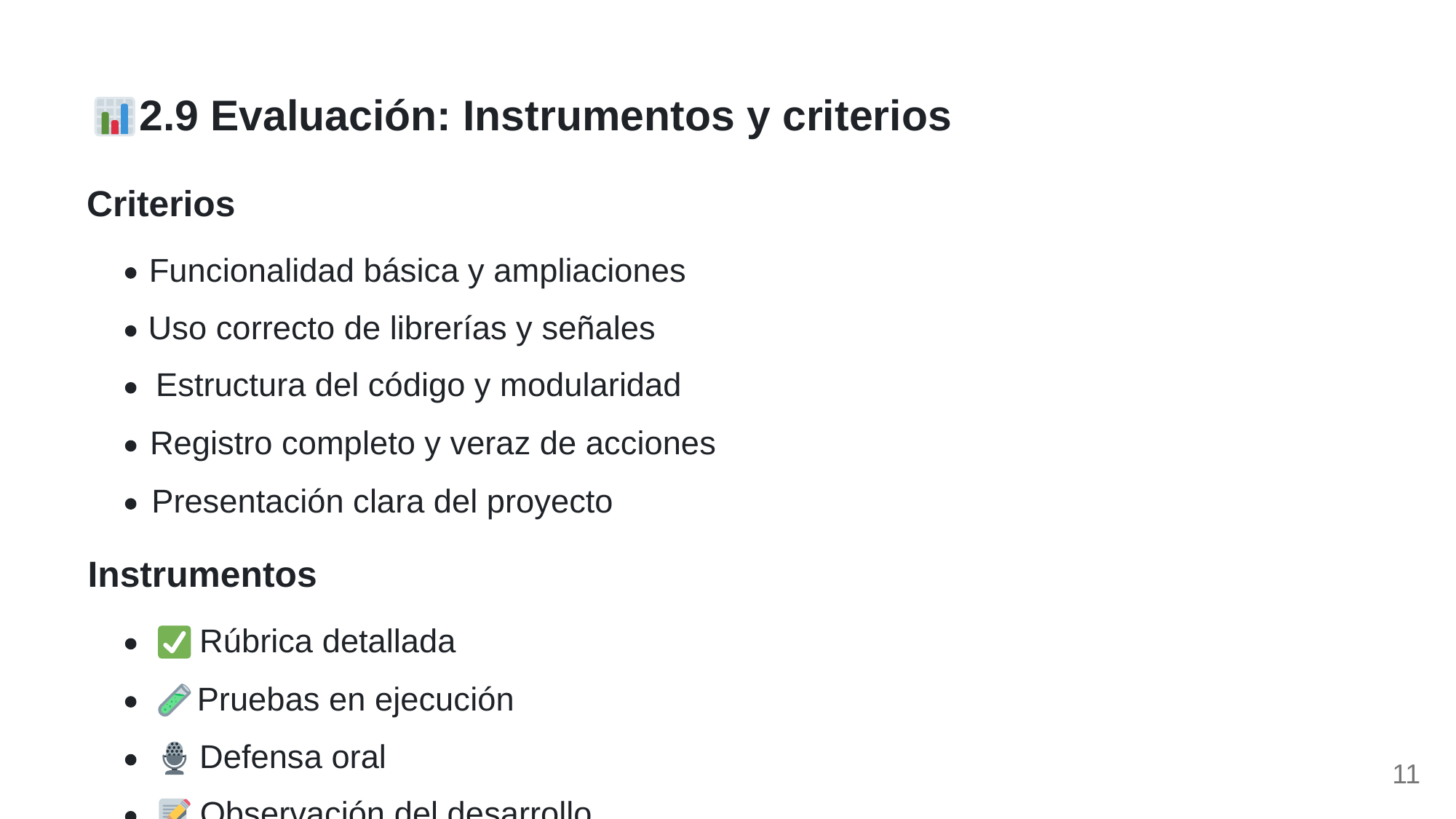

2.9 Evaluación: Instrumentos y criterios

Criterios
Funcionalidad básica y ampliaciones

Uso correcto de librerías y señales

Estructura del código y modularidad

Registro completo y veraz de acciones

Presentación clara del proyecto

Instrumentos
 Rúbrica detallada

 Pruebas en ejecución

 Defensa oral

11

Observación del desarrollo